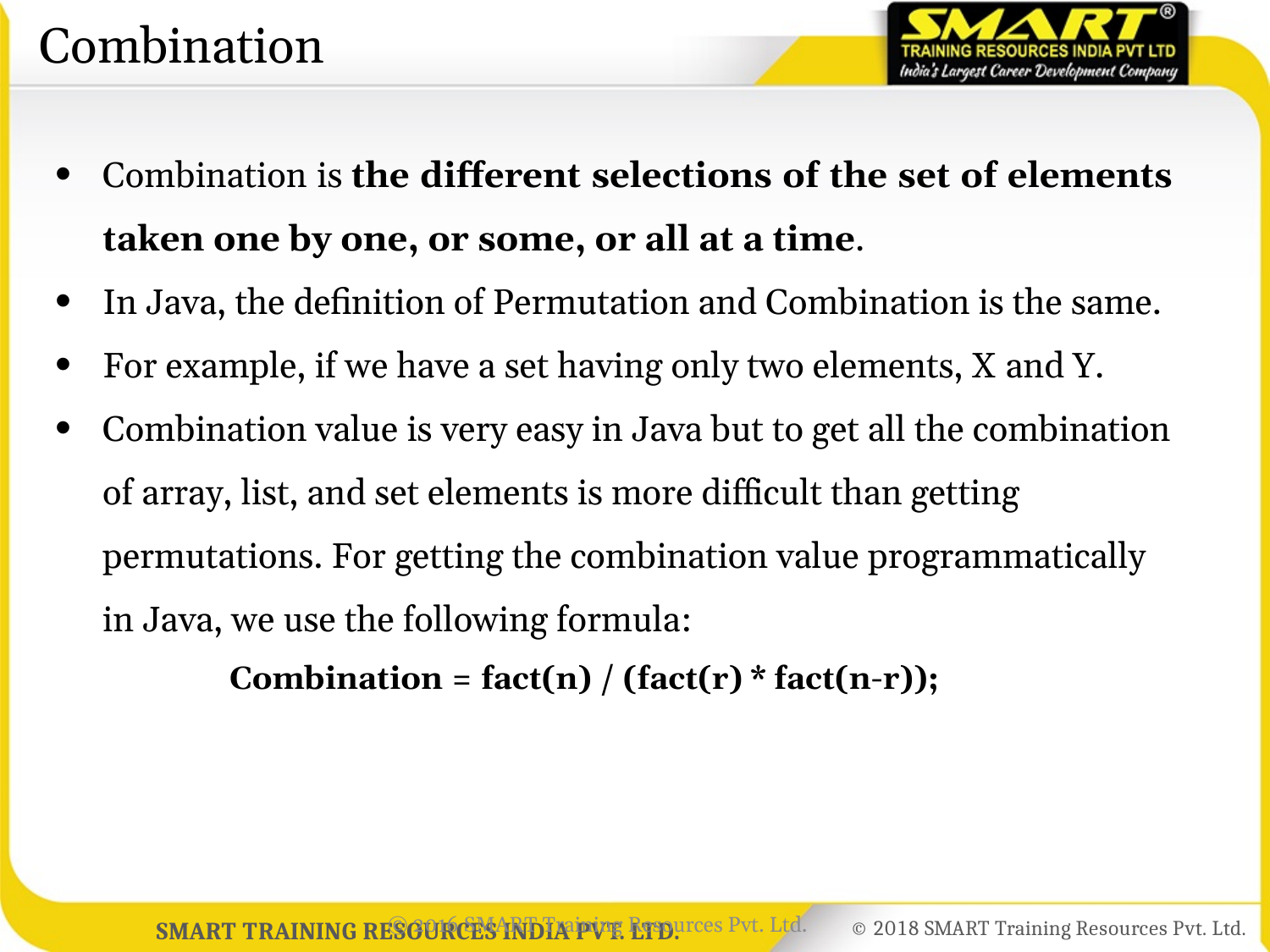

# Combination
Combination is the different selections of the set of elements taken one by one, or some, or all at a time.
In Java, the definition of Permutation and Combination is the same.
For example, if we have a set having only two elements, X and Y.
Combination value is very easy in Java but to get all the combination of array, list, and set elements is more difficult than getting permutations. For getting the combination value programmatically in Java, we use the following formula:
	Combination = fact(n) / (fact(r) * fact(n-r));

© 2016 SMART Training Resources Pvt. Ltd.